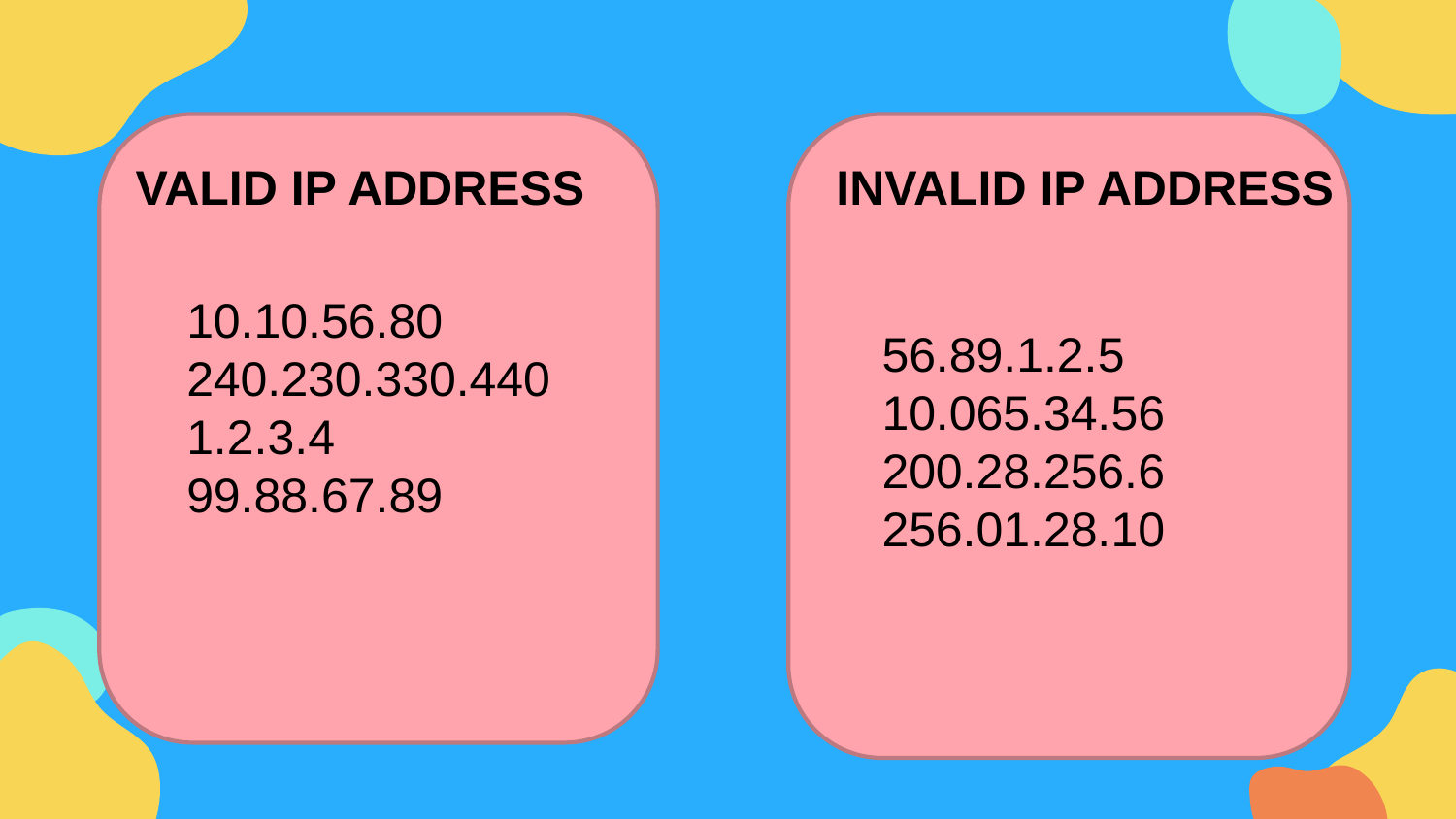

VALID IP ADDRESS
INVALID IP ADDRESS

56.89.1.2.5
10.065.34.56
200.28.256.6
256.01.28.10
10.10.56.80
240.230.330.440
1.2.3.4
99.88.67.89